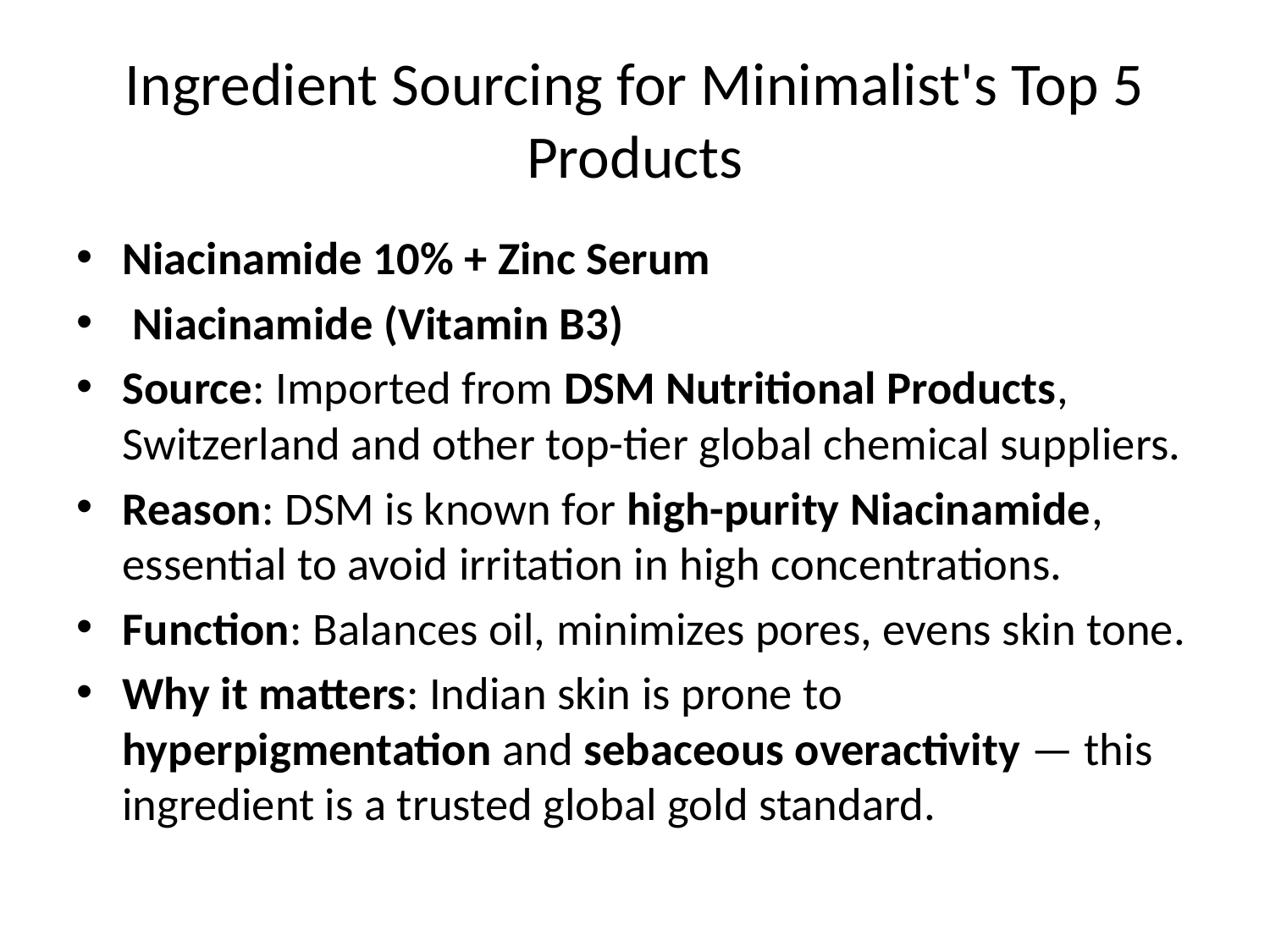

# Ingredient Sourcing for Minimalist's Top 5 Products
Niacinamide 10% + Zinc Serum
 Niacinamide (Vitamin B3)
Source: Imported from DSM Nutritional Products, Switzerland and other top-tier global chemical suppliers.
Reason: DSM is known for high-purity Niacinamide, essential to avoid irritation in high concentrations.
Function: Balances oil, minimizes pores, evens skin tone.
Why it matters: Indian skin is prone to hyperpigmentation and sebaceous overactivity — this ingredient is a trusted global gold standard.